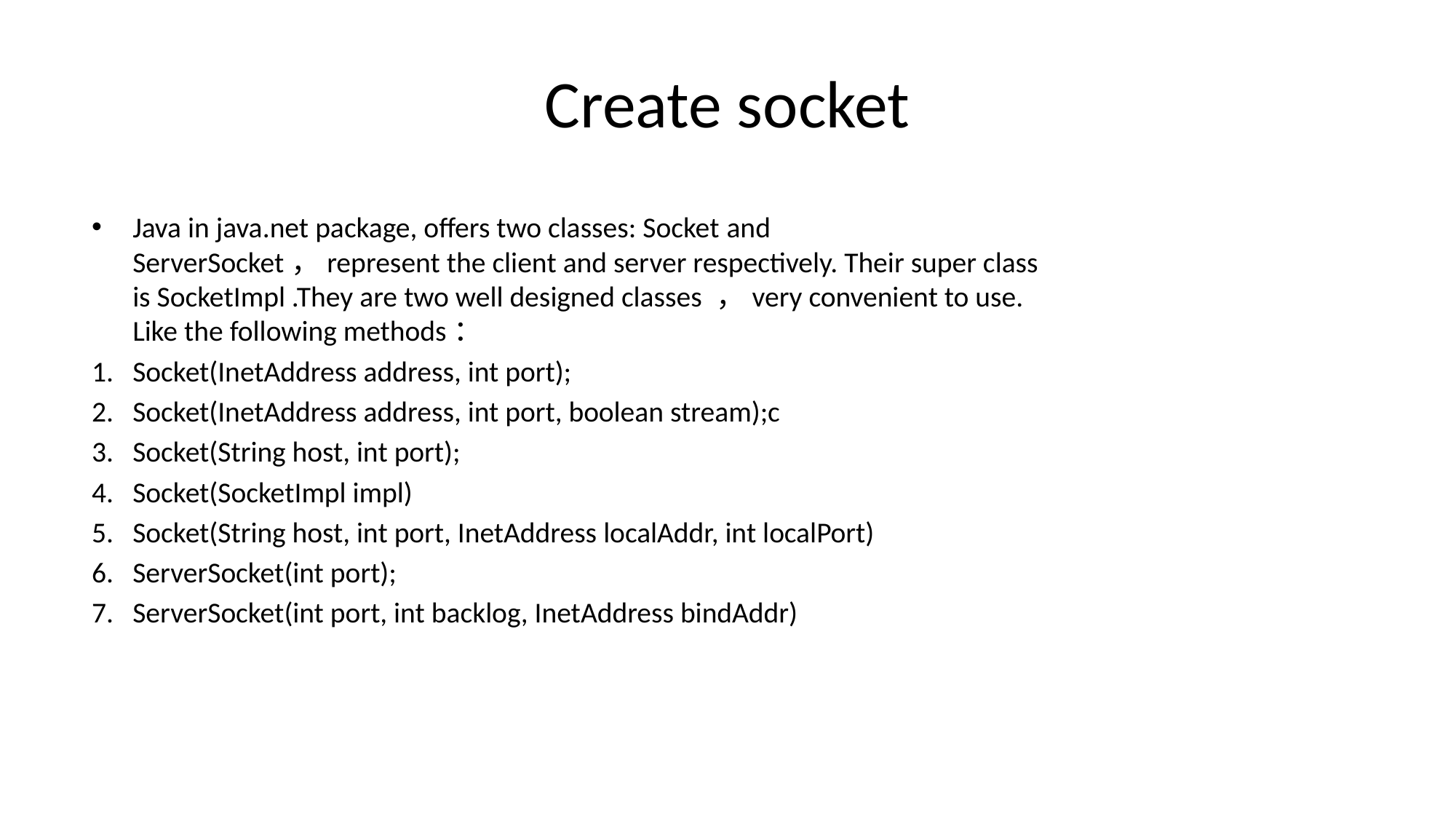

# Create socket
Java in java.net package, offers two classes: Socket and ServerSocket，represent the client and server respectively. Their super class is SocketImpl .They are two well designed classes ，very convenient to use. Like the following methods：
Socket(InetAddress address, int port);
Socket(InetAddress address, int port, boolean stream);c
Socket(String host, int port);
Socket(SocketImpl impl)
Socket(String host, int port, InetAddress localAddr, int localPort)
ServerSocket(int port);
ServerSocket(int port, int backlog, InetAddress bindAddr)